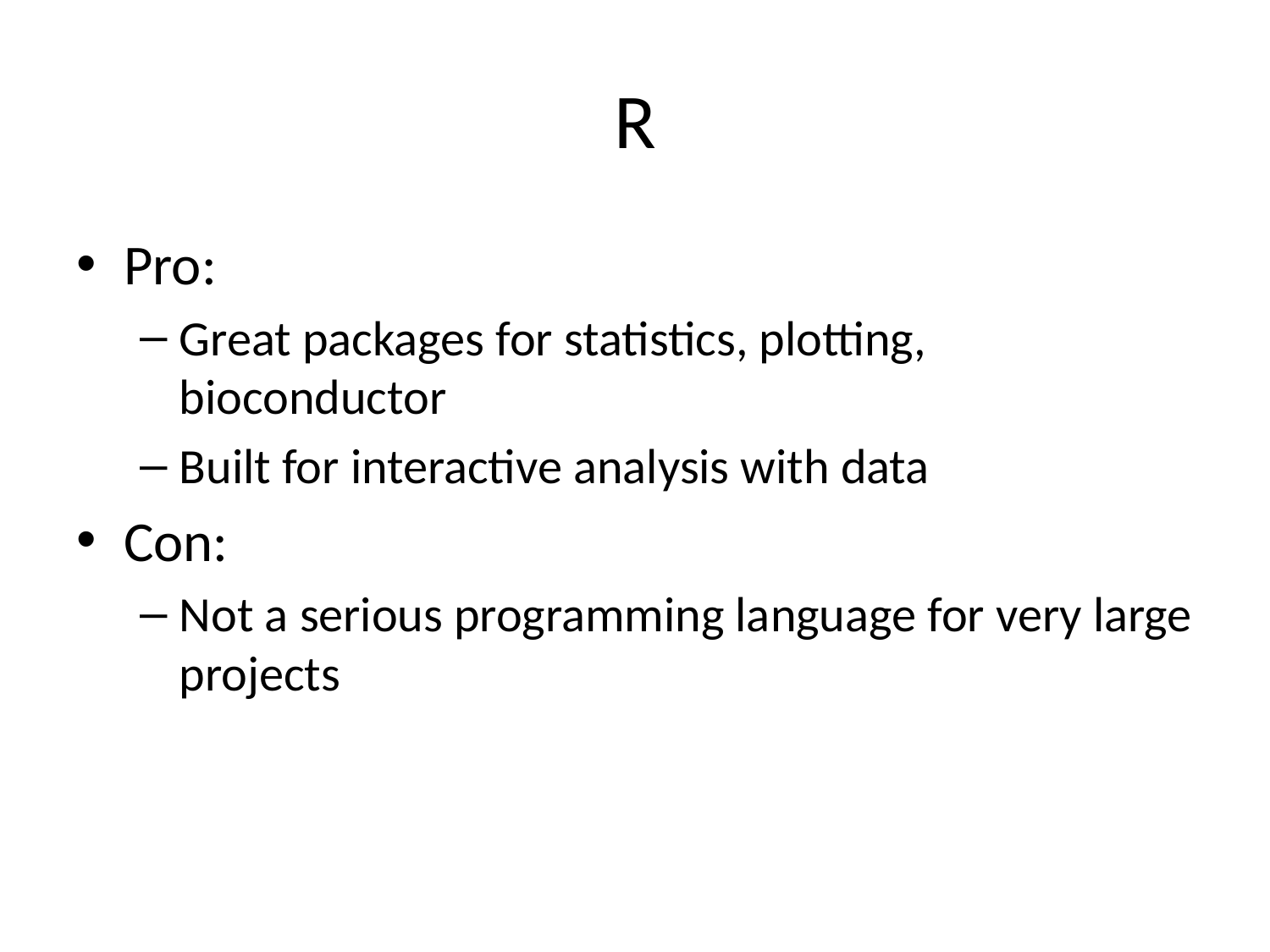

# R
Pro:
Great packages for statistics, plotting, bioconductor
Built for interactive analysis with data
Con:
Not a serious programming language for very large projects